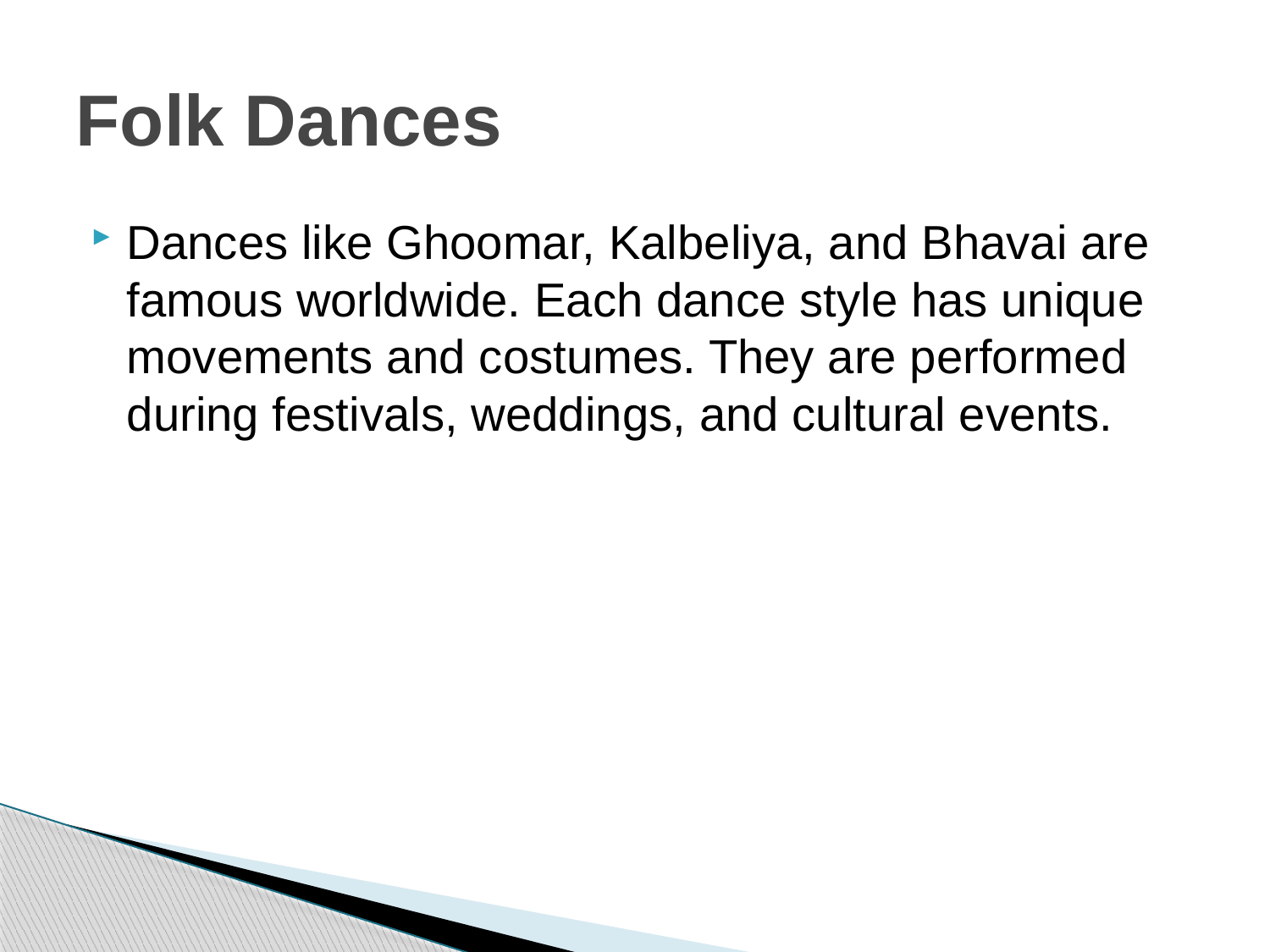

# Folk Dances
Dances like Ghoomar, Kalbeliya, and Bhavai are famous worldwide. Each dance style has unique movements and costumes. They are performed during festivals, weddings, and cultural events.